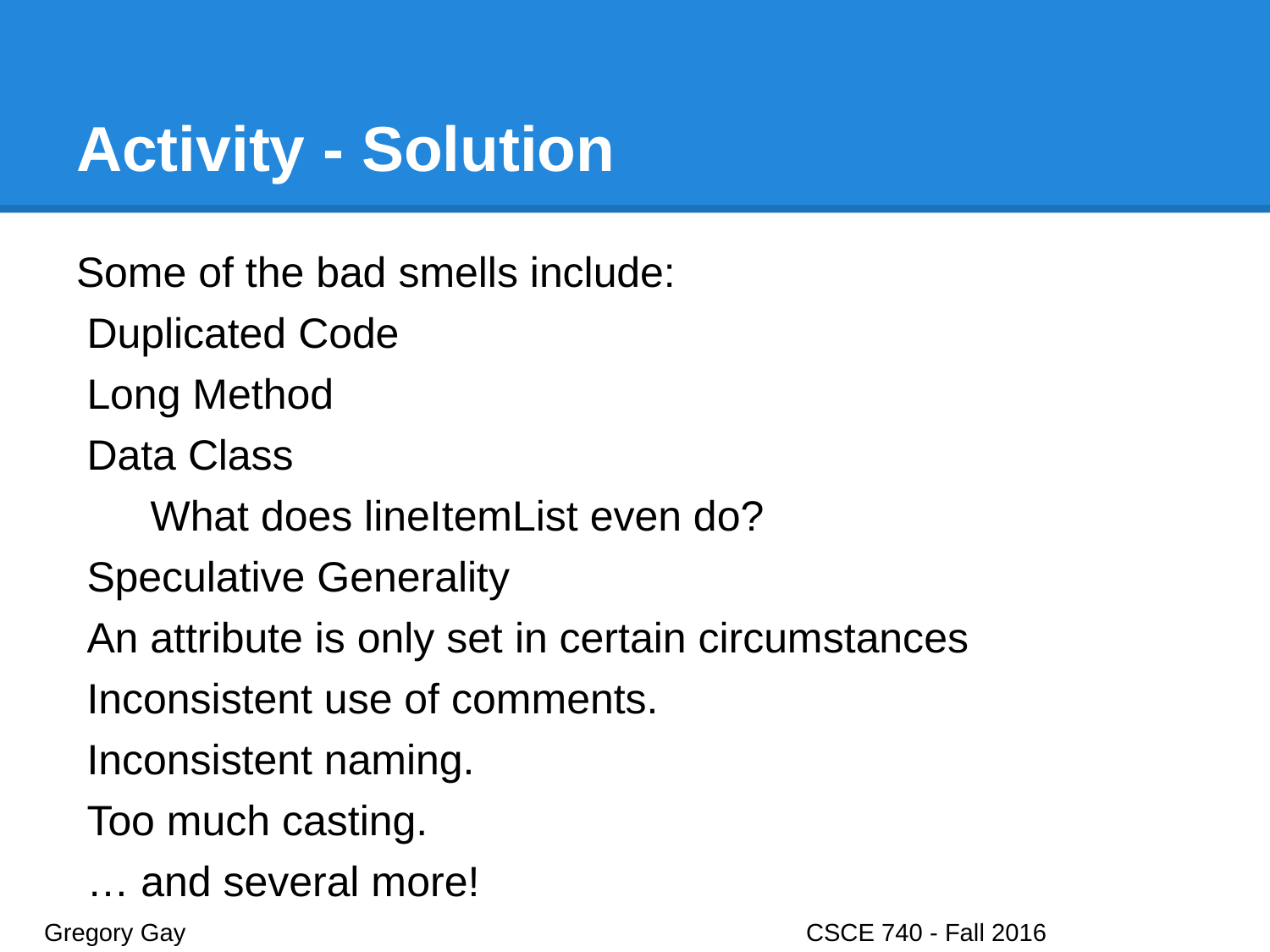

# Activity - Solution
Some of the bad smells include:
Duplicated Code
Long Method
Data Class
What does lineItemList even do?
Speculative Generality
An attribute is only set in certain circumstances
Inconsistent use of comments.
Inconsistent naming.
Too much casting.
… and several more!
Gregory Gay					CSCE 740 - Fall 2016								30